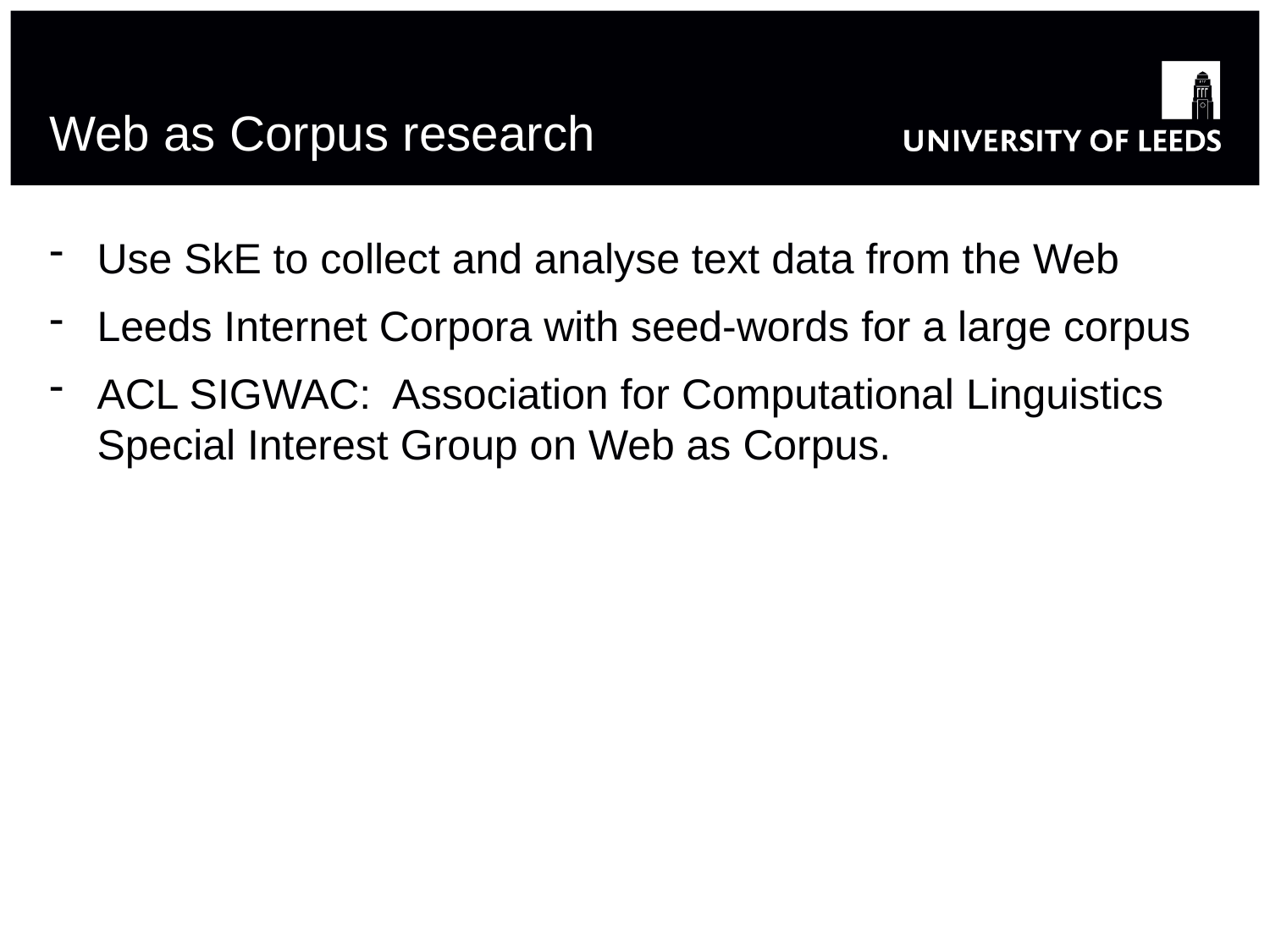

# Web as Corpus research
Use SkE to collect and analyse text data from the Web
Leeds Internet Corpora with seed-words for a large corpus
ACL SIGWAC:  Association for Computational Linguistics Special Interest Group on Web as Corpus.